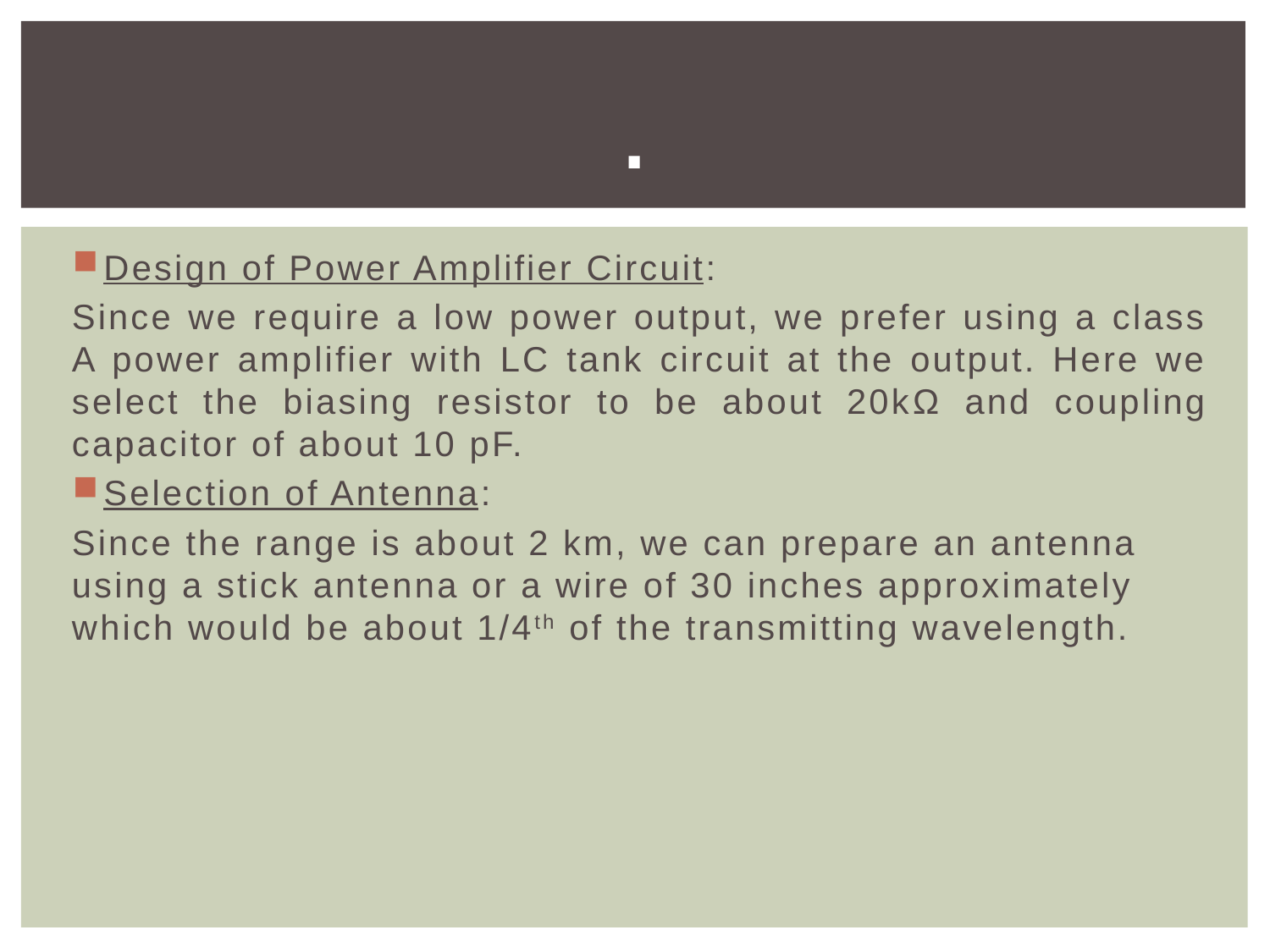

# .
Design of Power Amplifier Circuit:
Since we require a low power output, we prefer using a class A power amplifier with LC tank circuit at the output. Here we select the biasing resistor to be about 20kΩ and coupling capacitor of about 10 pF.
Selection of Antenna:
Since the range is about 2 km, we can prepare an antenna using a stick antenna or a wire of 30 inches approximately which would be about 1/4th of the transmitting wavelength.